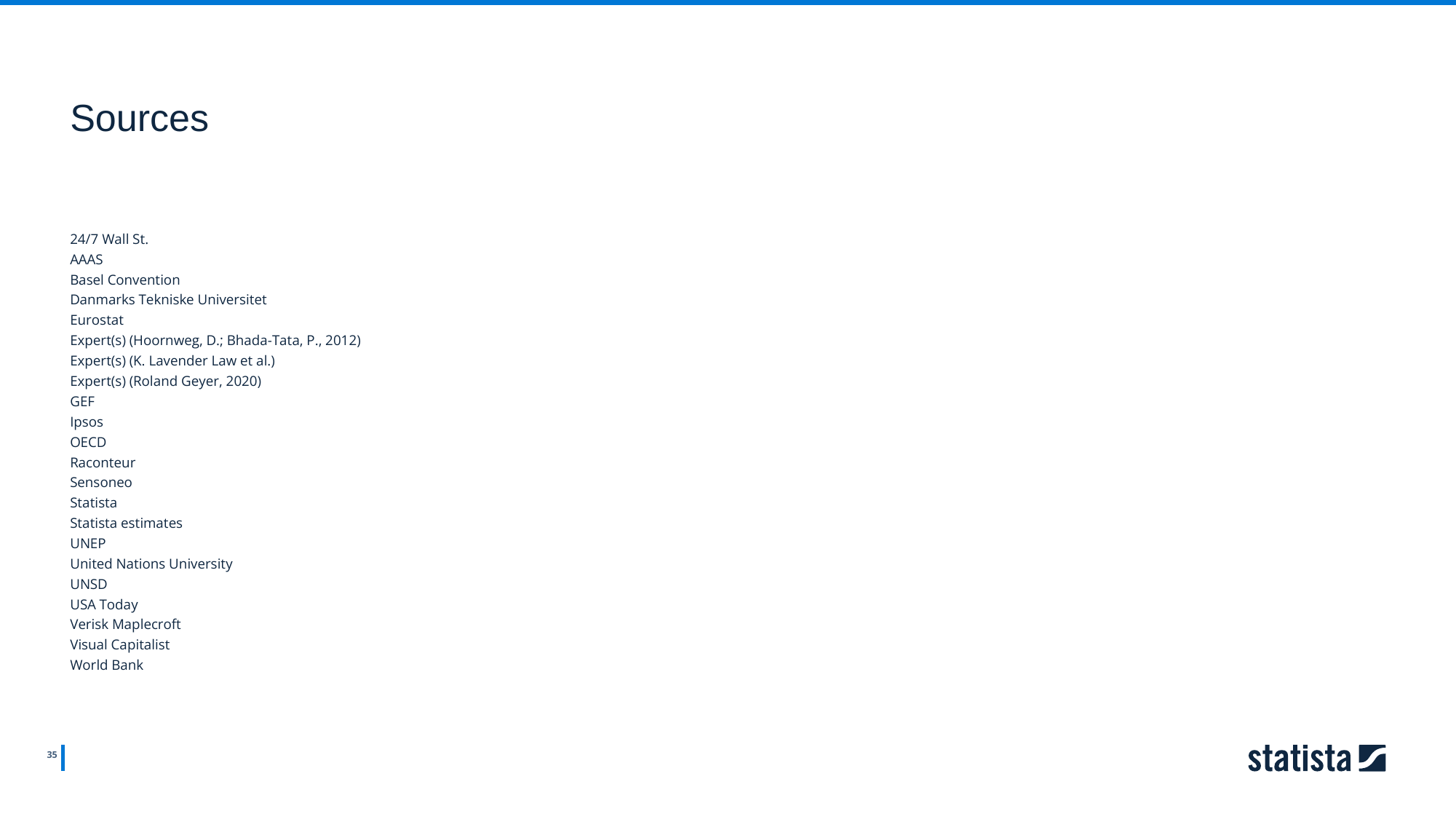

Sources
24/7 Wall St.
AAAS
Basel Convention
Danmarks Tekniske Universitet
Eurostat
Expert(s) (Hoornweg, D.; Bhada-Tata, P., 2012)
Expert(s) (K. Lavender Law et al.)
Expert(s) (Roland Geyer, 2020)
GEF
Ipsos
OECD
Raconteur
Sensoneo
Statista
Statista estimates
UNEP
United Nations University
UNSD
USA Today
Verisk Maplecroft
Visual Capitalist
World Bank
35